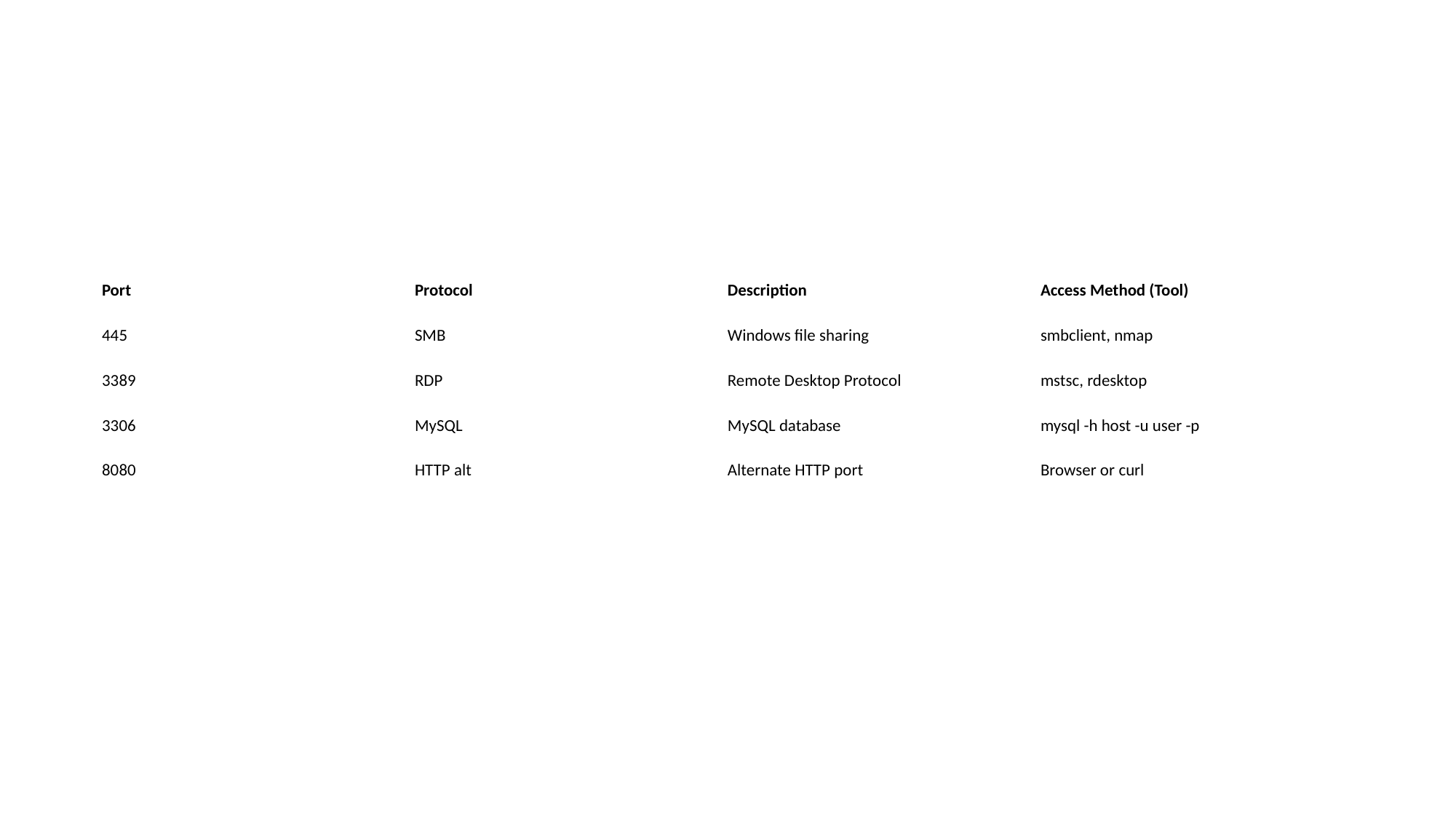

#

| Port | Protocol | Description | Access Method (Tool) |
| --- | --- | --- | --- |
| 445 | SMB | Windows file sharing | smbclient, nmap |
| 3389 | RDP | Remote Desktop Protocol | mstsc, rdesktop |
| 3306 | MySQL | MySQL database | mysql -h host -u user -p |
| 8080 | HTTP alt | Alternate HTTP port | Browser or curl |